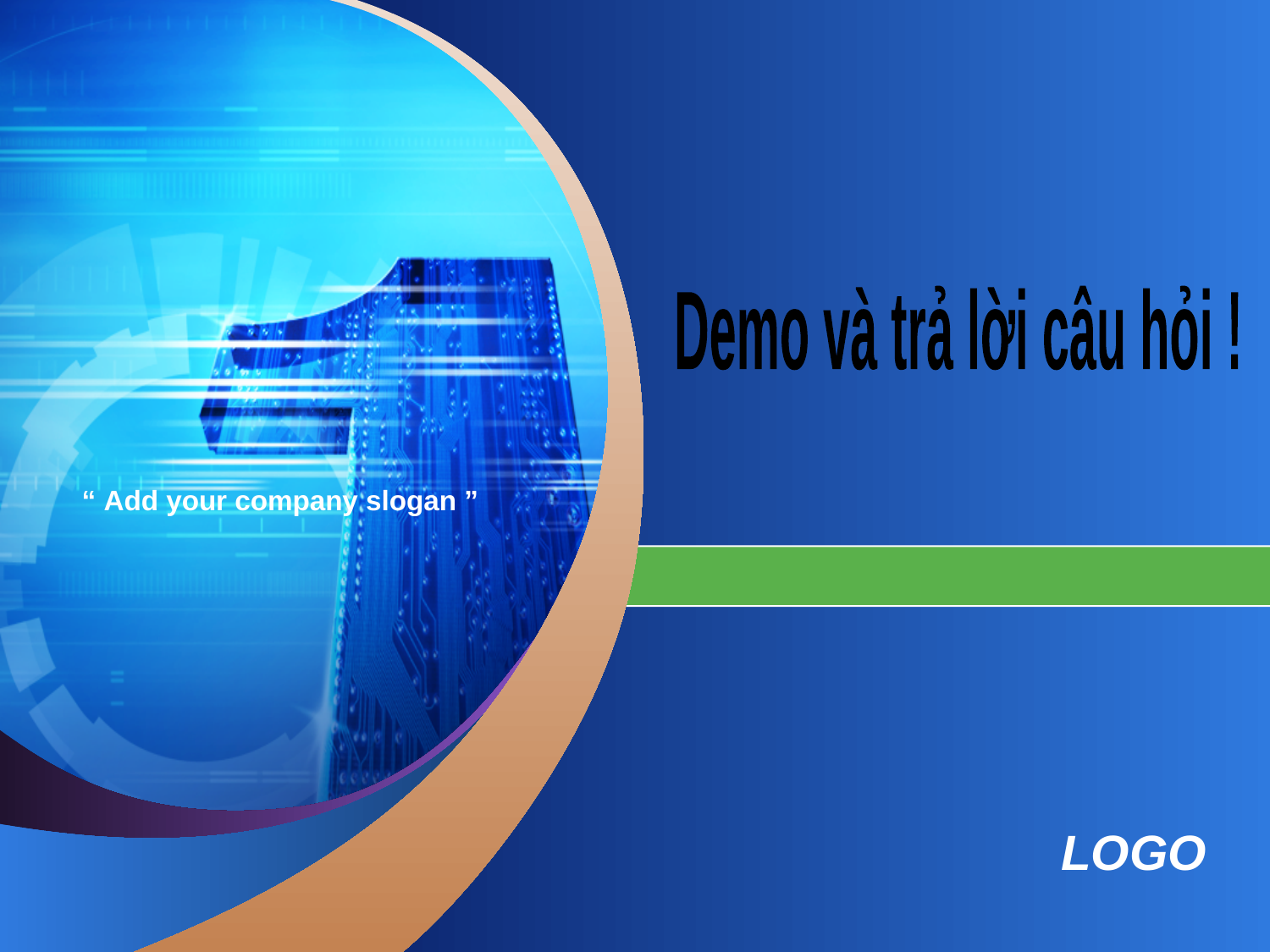

Demo và trả lời câu hỏi !